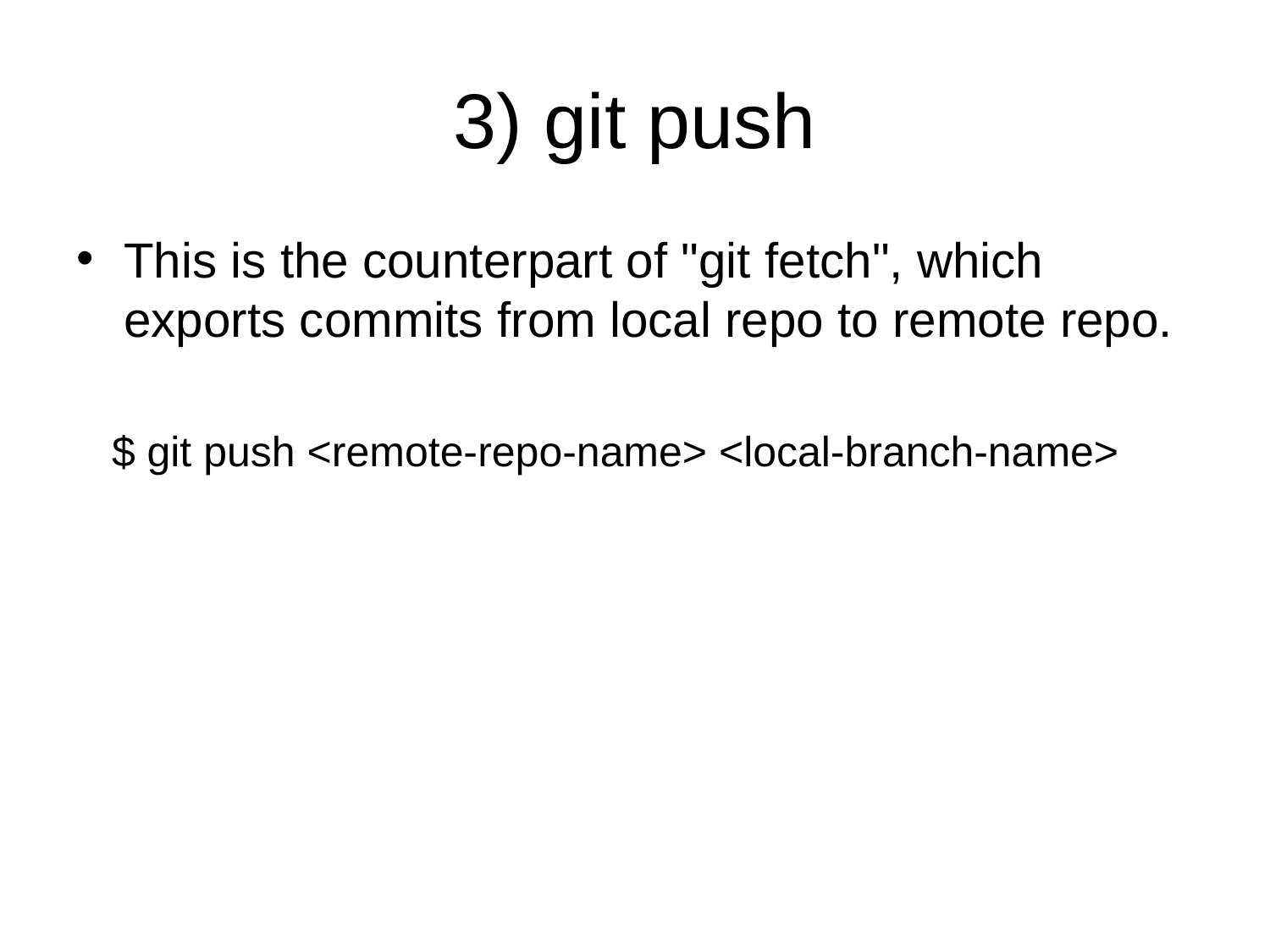

# 3) git push
This is the counterpart of "git fetch", which exports commits from local repo to remote repo.

   $ git push <remote-repo-name> <local-branch-name>